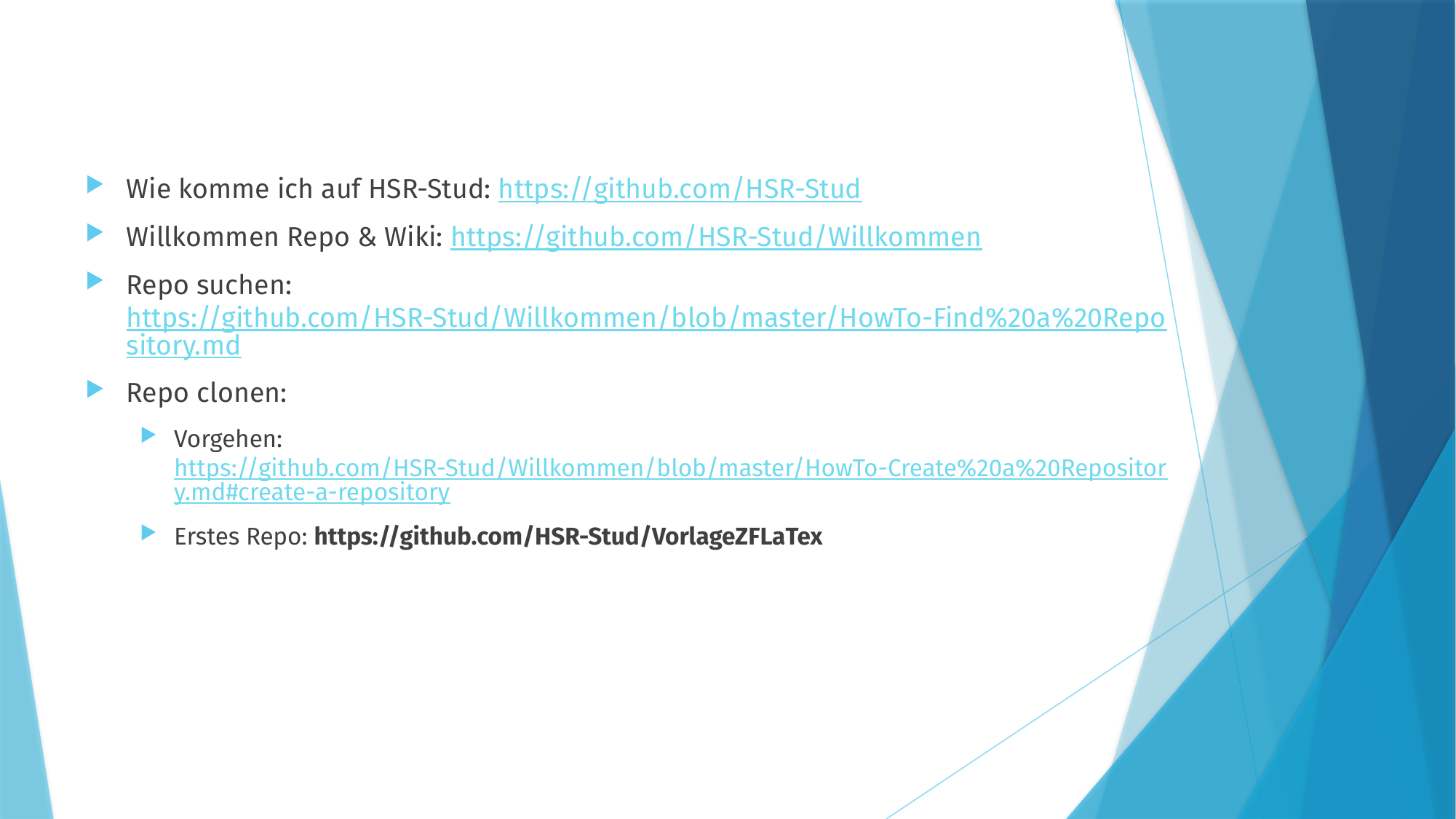

Wie komme ich auf HSR-Stud: https://github.com/HSR-Stud
Willkommen Repo & Wiki: https://github.com/HSR-Stud/Willkommen
Repo suchen: https://github.com/HSR-Stud/Willkommen/blob/master/HowTo-Find%20a%20Repository.md
Repo clonen:
Vorgehen: https://github.com/HSR-Stud/Willkommen/blob/master/HowTo-Create%20a%20Repository.md#create-a-repository
Erstes Repo: https://github.com/HSR-Stud/VorlageZFLaTex